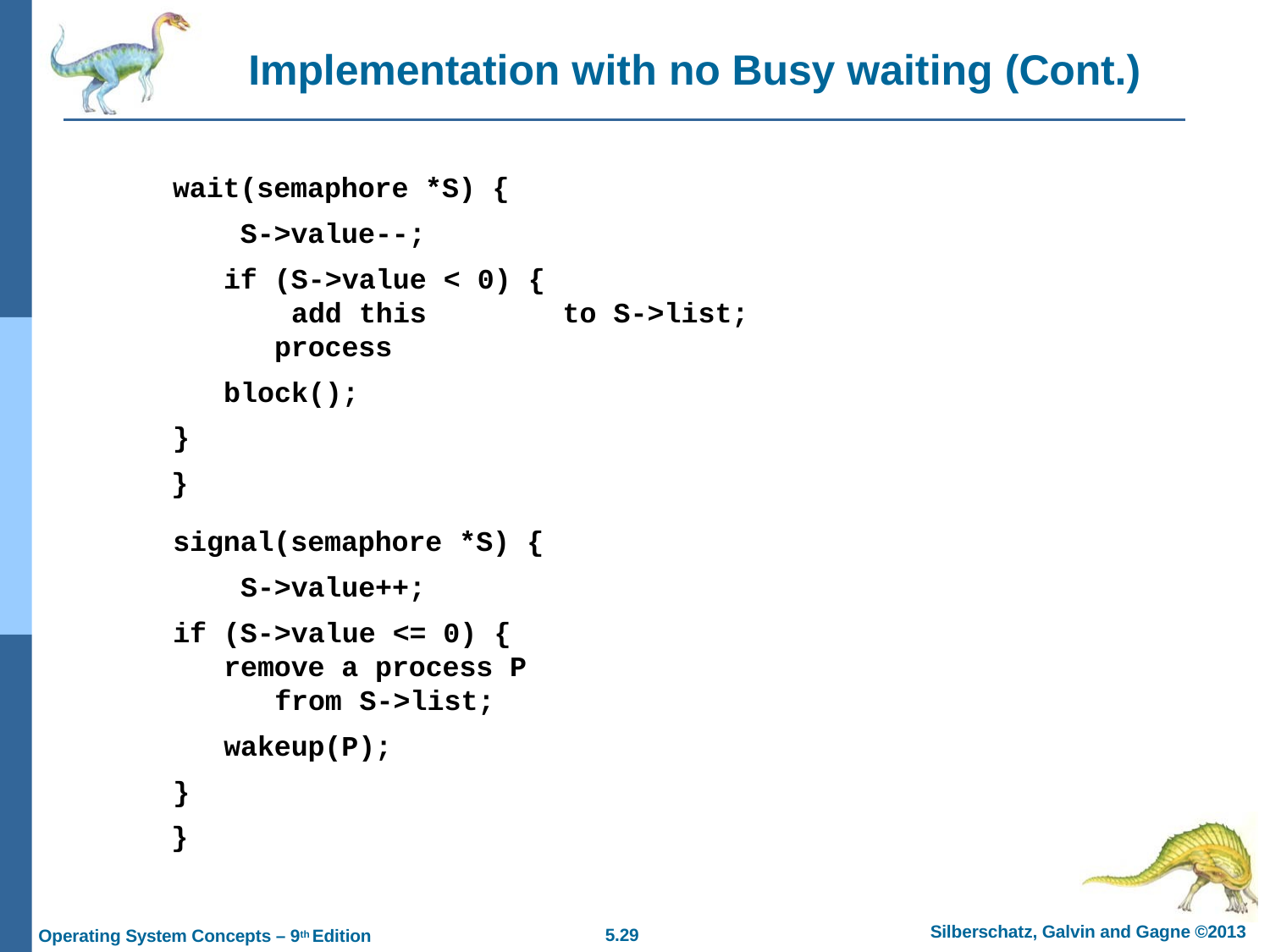

# Implementation with no Busy waiting (Cont.)
wait(semaphore *S) {  S->value--;
if (S->value < 0) {  add this process
block();
}
}
to S->list;
signal(semaphore *S) {  S->value++;
if (S->value <= 0) {
remove a process P from S->list;
wakeup(P);
}
}
Silberschatz, Galvin and Gagne ©2013
5.29
Operating System Concepts – 9th Edition